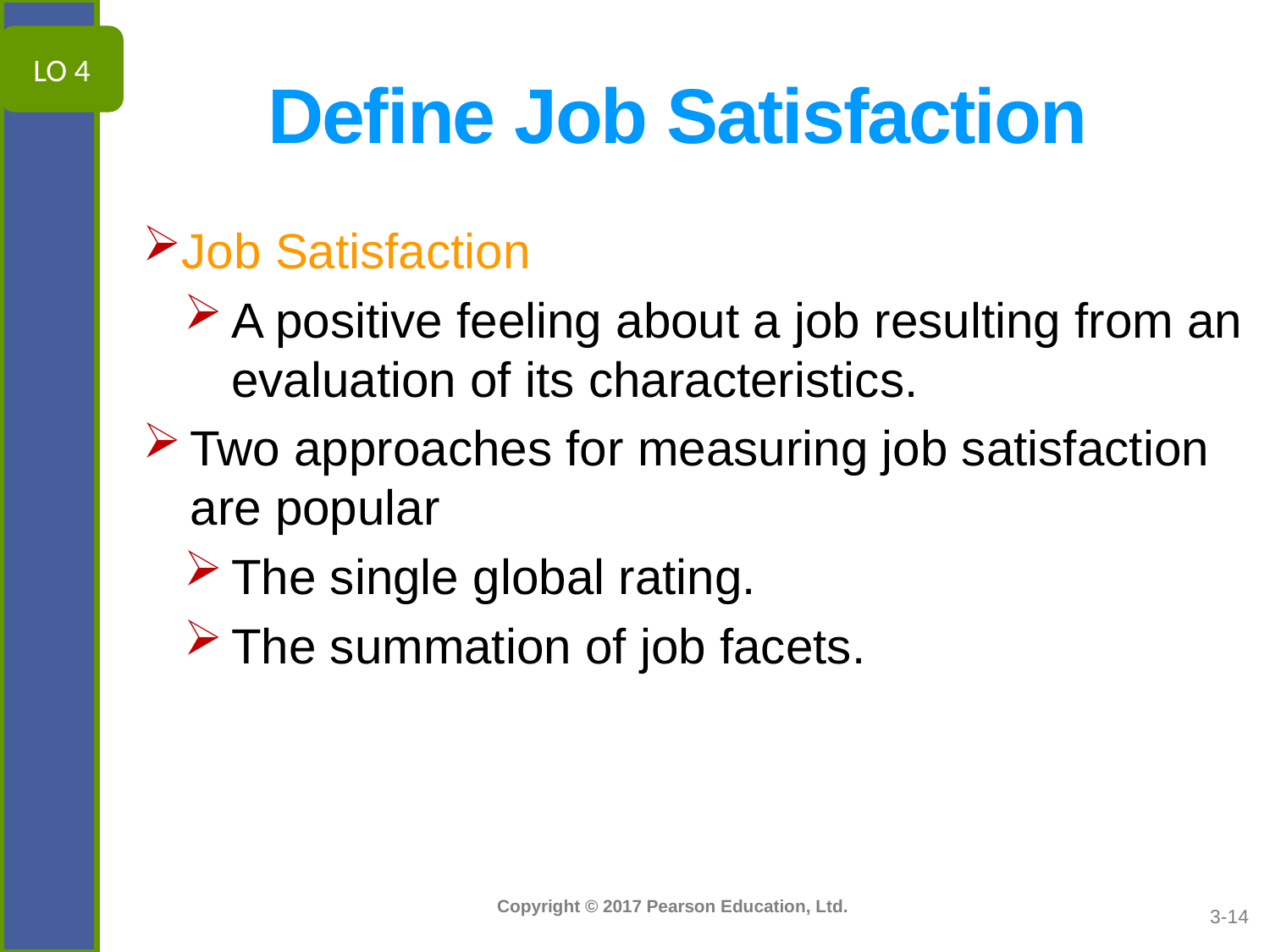

# Define Job Satisfaction
LO 4
Job Satisfaction
A positive feeling about a job resulting from an evaluation of its characteristics.
Two approaches for measuring job satisfaction are popular
The single global rating.
The summation of job facets.

3-14
3-14